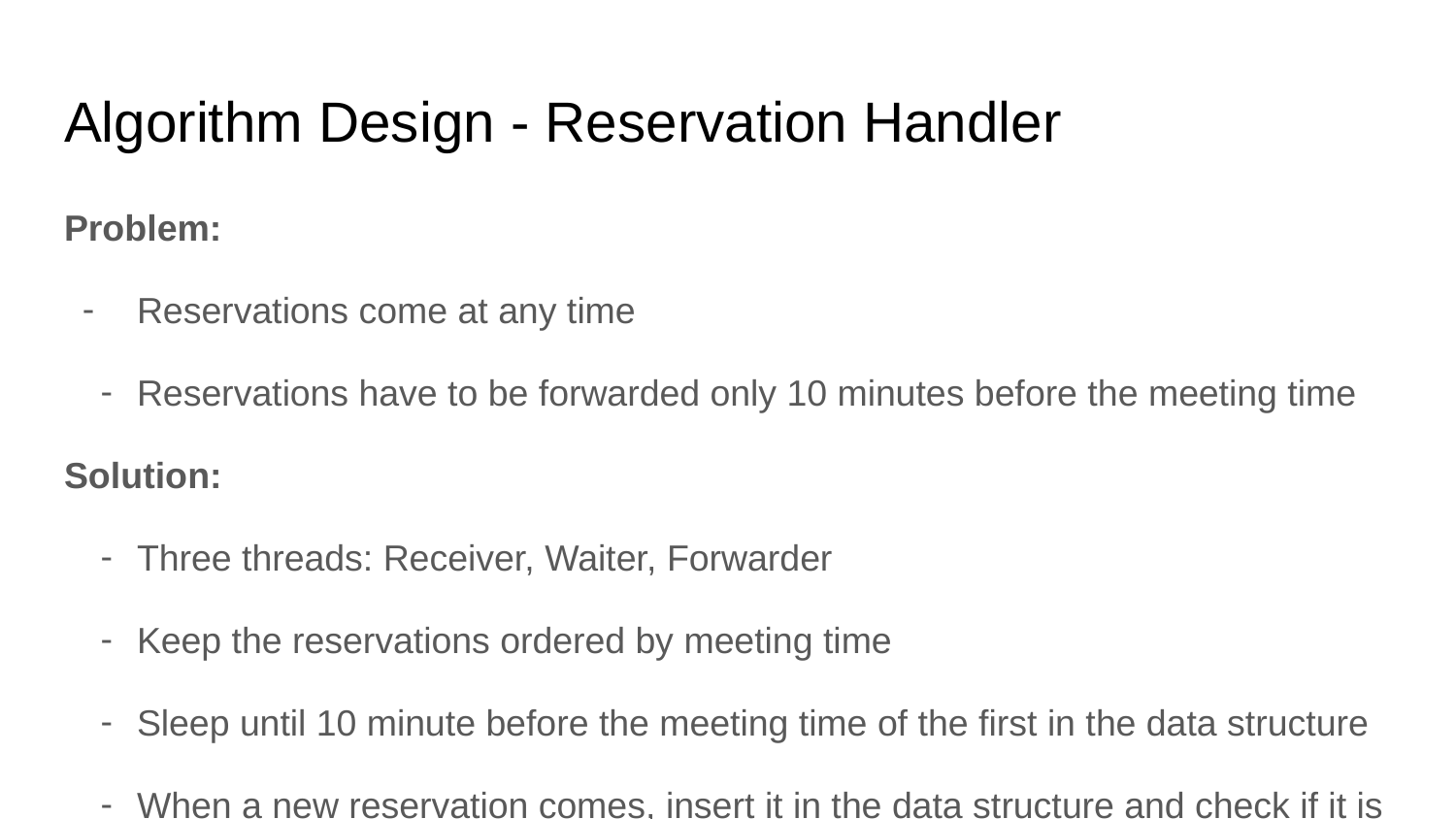

# Algorithm Design - Reservation Handler
Problem:
Reservations come at any time
Reservations have to be forwarded only 10 minutes before the meeting time
Solution:
Three threads: Receiver, Waiter, Forwarder
Keep the reservations ordered by meeting time
Sleep until 10 minute before the meeting time of the first in the data structure
When a new reservation comes, insert it in the data structure and check if it is the new first element.